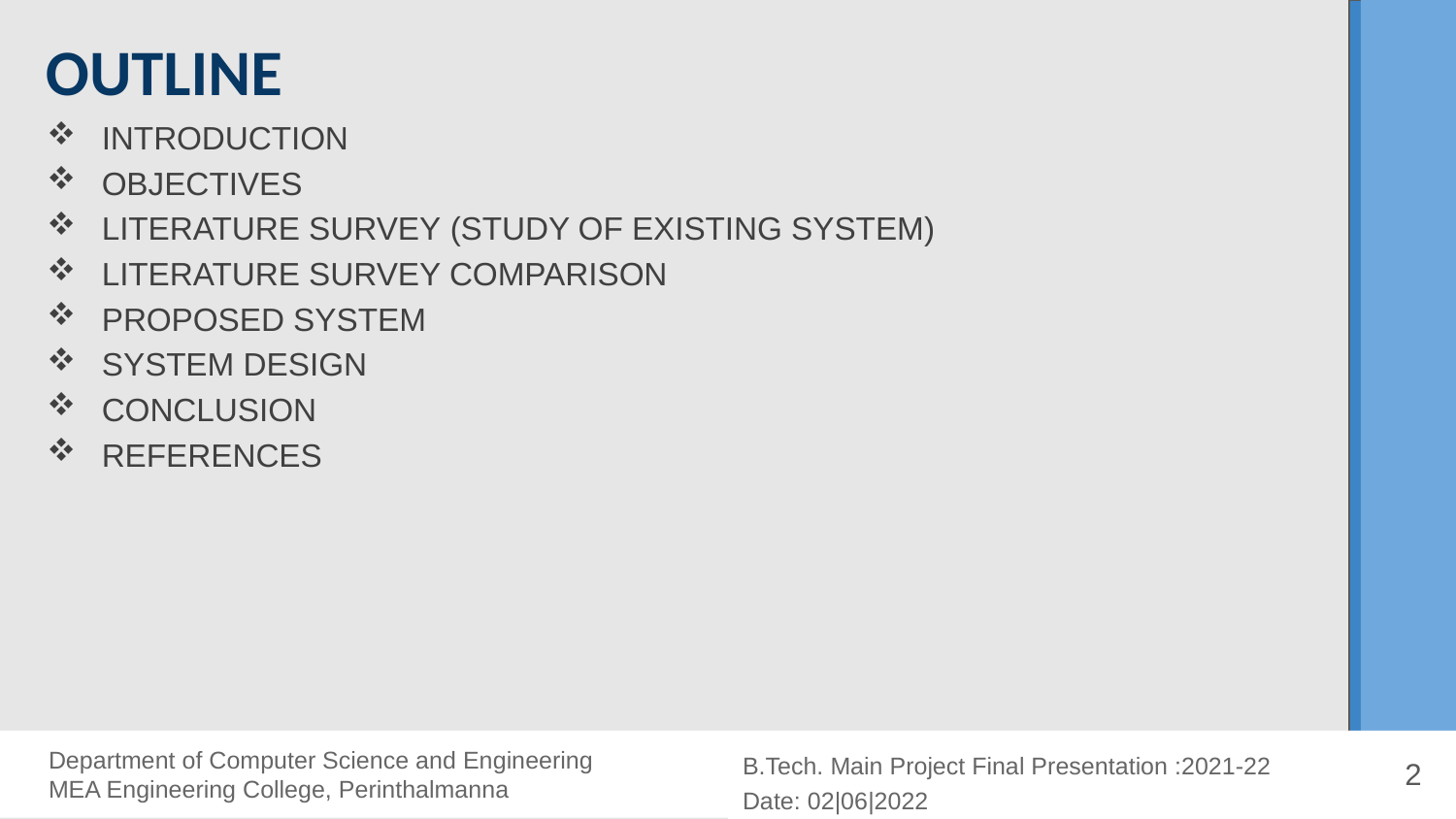

OUTLINE
INTRODUCTION
OBJECTIVES
LITERATURE SURVEY (STUDY OF EXISTING SYSTEM)
LITERATURE SURVEY COMPARISON
PROPOSED SYSTEM
SYSTEM DESIGN
CONCLUSION
REFERENCES

     Department of Computer Science and Engineering
     MEA Engineering College, Perinthalmanna
B.Tech. Main Project Final Presentation :2021-22
Date: 02|06|2022
2